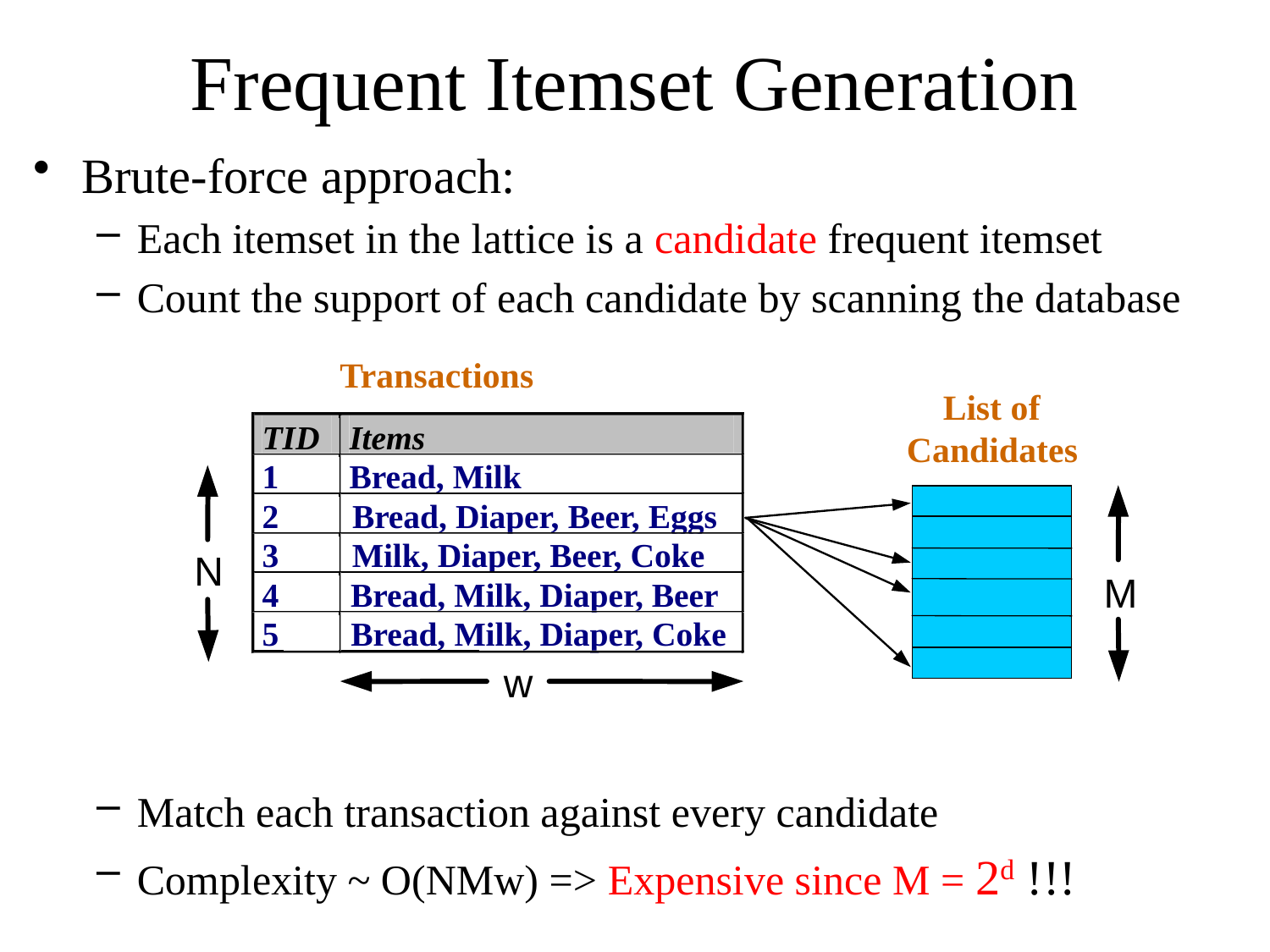

# Frequent Itemset Generation
Brute-force approach:
Each itemset in the lattice is a candidate frequent itemset
Count the support of each candidate by scanning the database

Match each transaction against every candidate
Complexity ~ O(NMw) => Expensive since M = 2d !!!

Transactions

List of

TID

Items

1

Bread, Milk

2

Bread, Diaper, Beer, Eggs

3

Milk, Diaper, Beer, Coke

4

Bread, Milk, Diaper, Beer

5

Bread, Milk, Diaper, Coke

Candidates

N

M

w